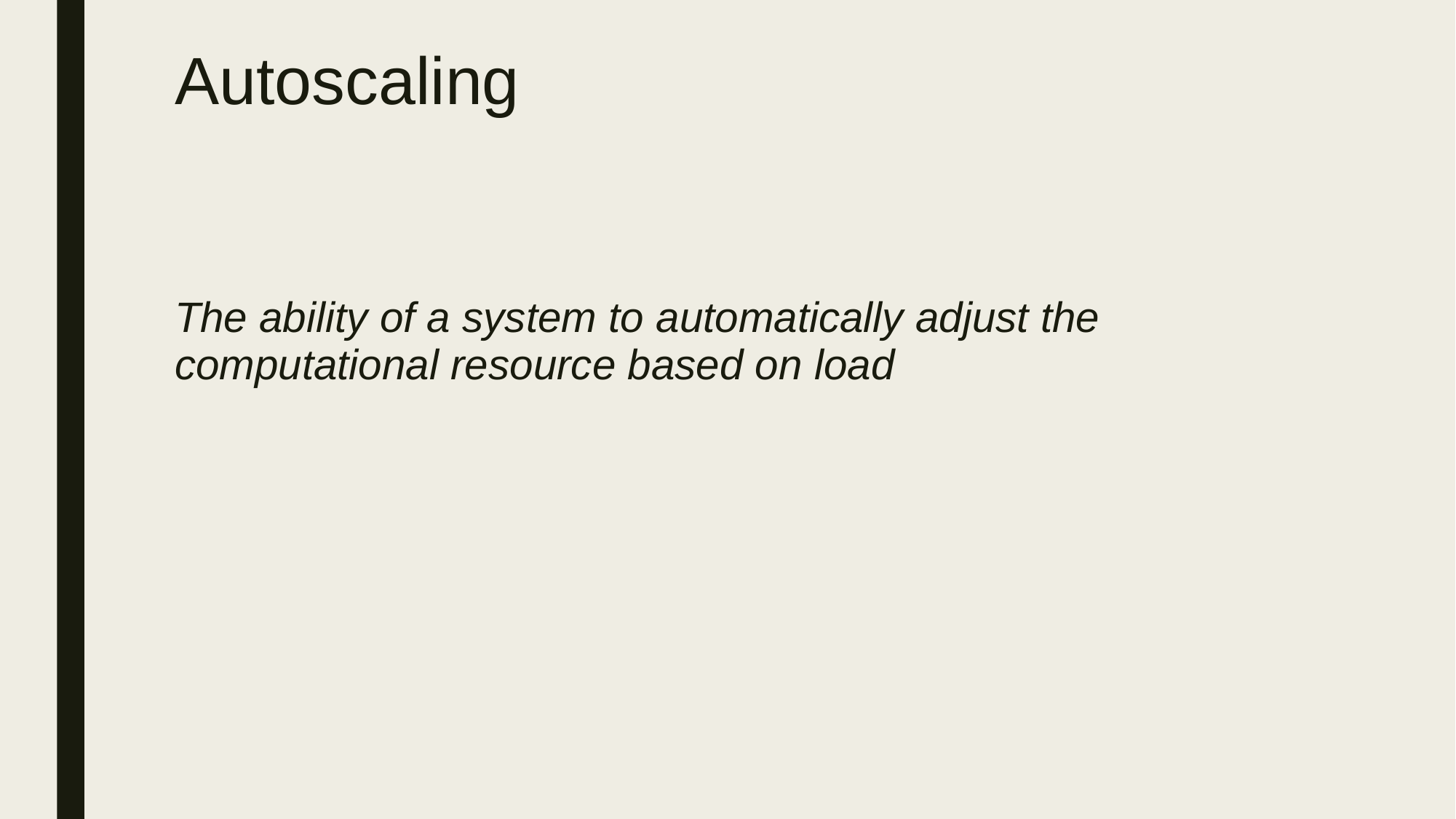

# Autoscaling

The ability of a system to automatically adjust the computational resource based on load